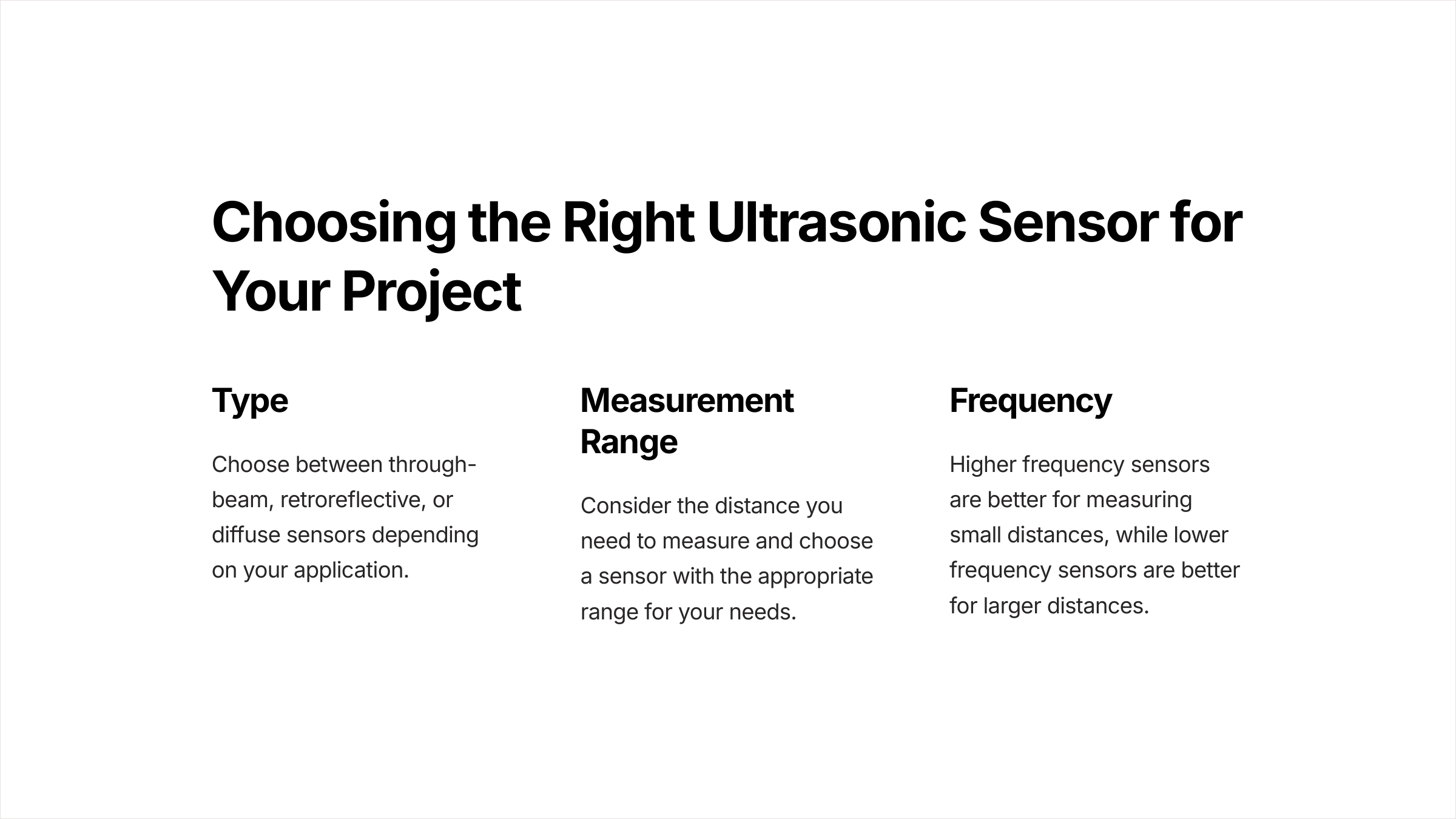

Choosing the Right Ultrasonic Sensor for Your Project
Type
Measurement Range
Frequency
Choose between through-beam, retroreflective, or diffuse sensors depending on your application.
Higher frequency sensors are better for measuring small distances, while lower frequency sensors are better for larger distances.
Consider the distance you need to measure and choose a sensor with the appropriate range for your needs.